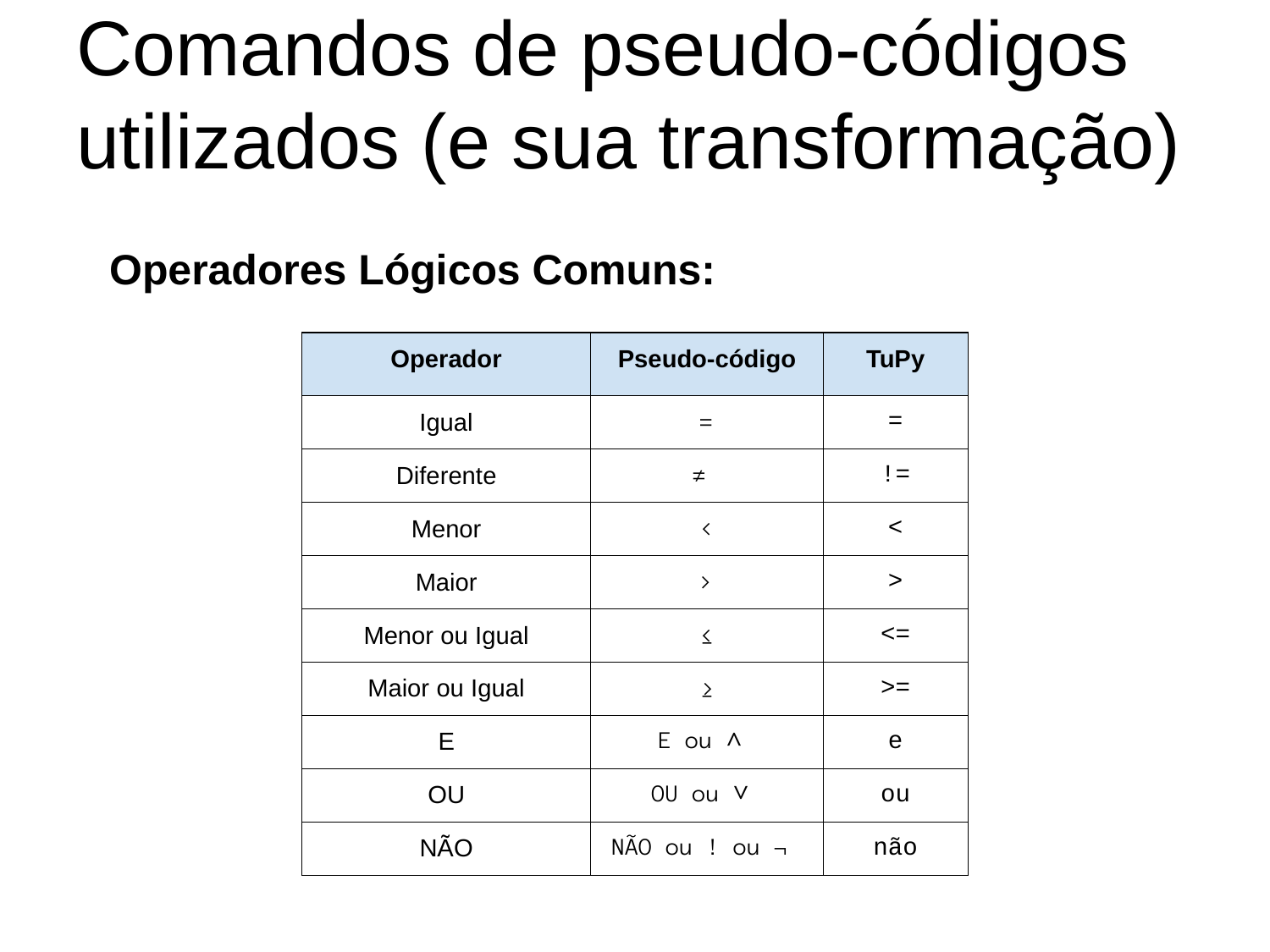

# Comandos de pseudo-códigos utilizados (e sua transformação)
Operadores Lógicos Comuns:

Note que o tipo do dado e outros detalhes (como quebra de linha) devem ser considerados em C, assim como a formatação estética da saída.

| Operador | Pseudo-código | TuPy |
| --- | --- | --- |
| Igual | = | = |
| Diferente | ≠ | != |
| Menor | < | < |
| Maior | > | > |
| Menor ou Igual | ≤ | <= |
| Maior ou Igual | ≥ | >= |
| E | E ou ∧ | e |
| OU | OU ou ∨ | ou |
| NÃO | NÃO ou ! ou ¬ | não |